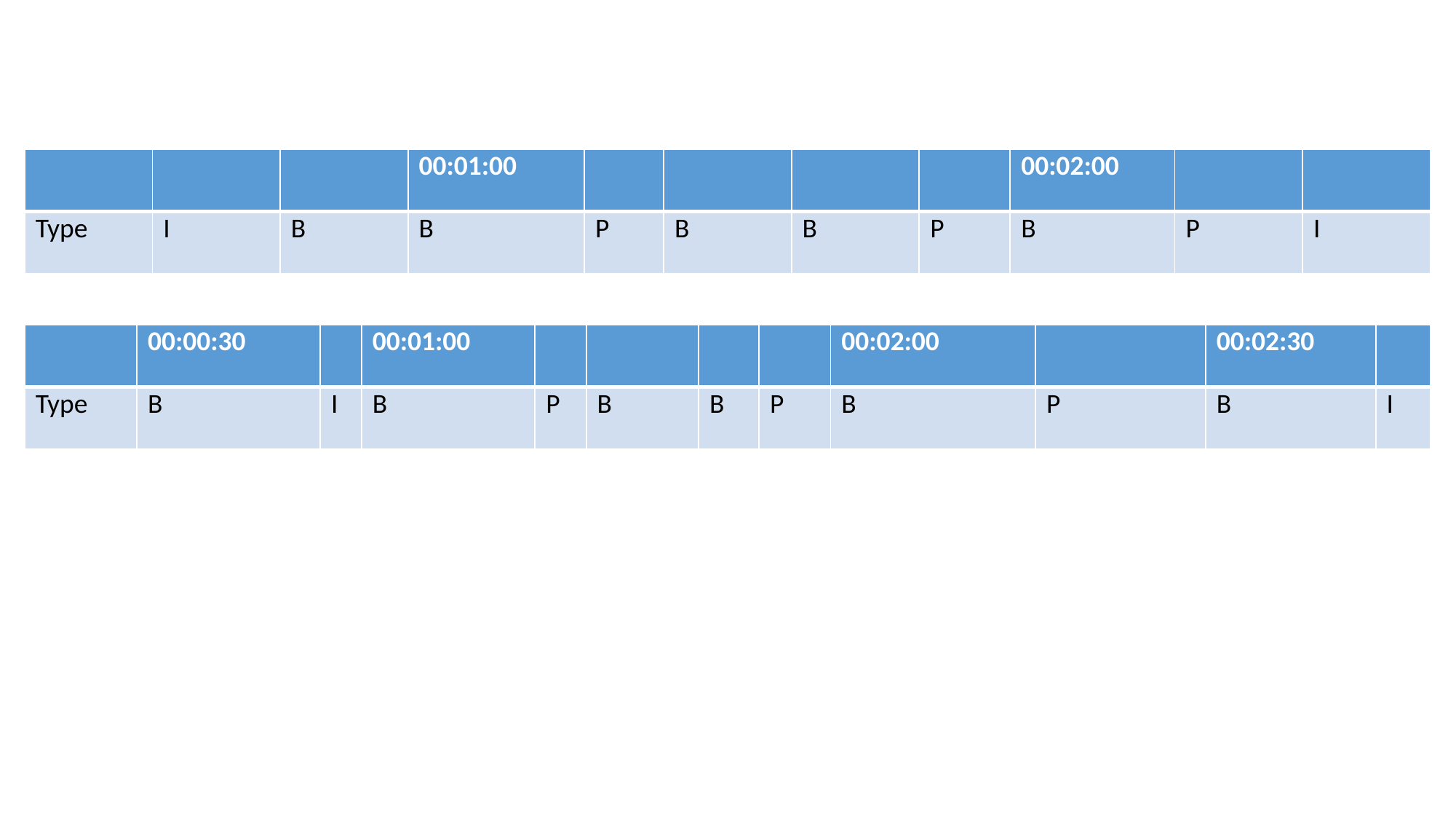

|  |  |  | 00:01:00 |  |  |  |  | 00:02:00 |  |  |
| --- | --- | --- | --- | --- | --- | --- | --- | --- | --- | --- |
| Type | I | B | B | P | B | B | P | B | P | I |
|  | 00:00:30 |  | 00:01:00 |  |  |  |  | 00:02:00 |  | 00:02:30 |  |
| --- | --- | --- | --- | --- | --- | --- | --- | --- | --- | --- | --- |
| Type | B | I | B | P | B | B | P | B | P | B | I |